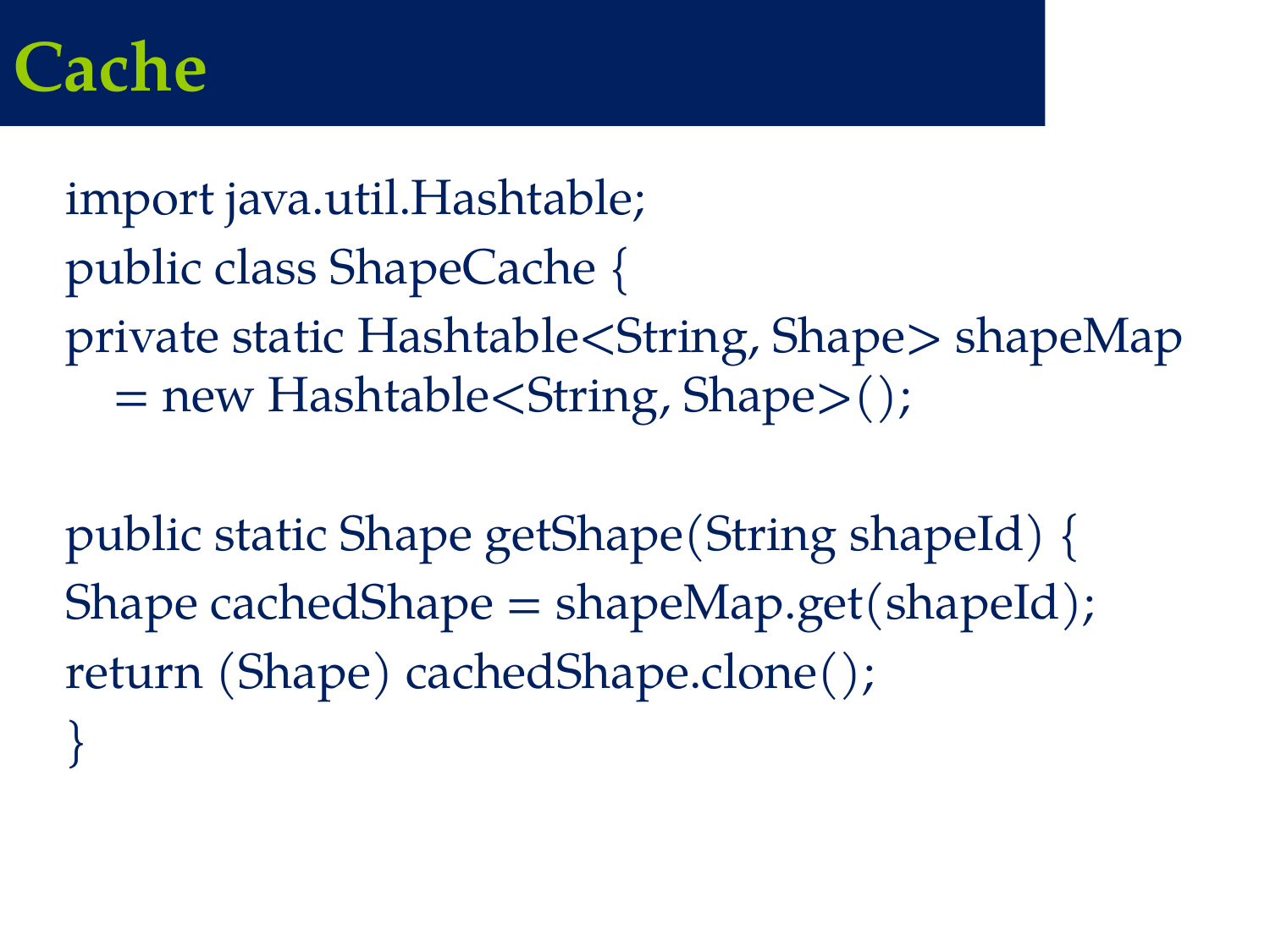

# Cache
import java.util.Hashtable;
public class ShapeCache {
private static Hashtable<String, Shape> shapeMap = new Hashtable<String, Shape>();

public static Shape getShape(String shapeId) {
Shape cachedShape = shapeMap.get(shapeId);
return (Shape) cachedShape.clone();
}